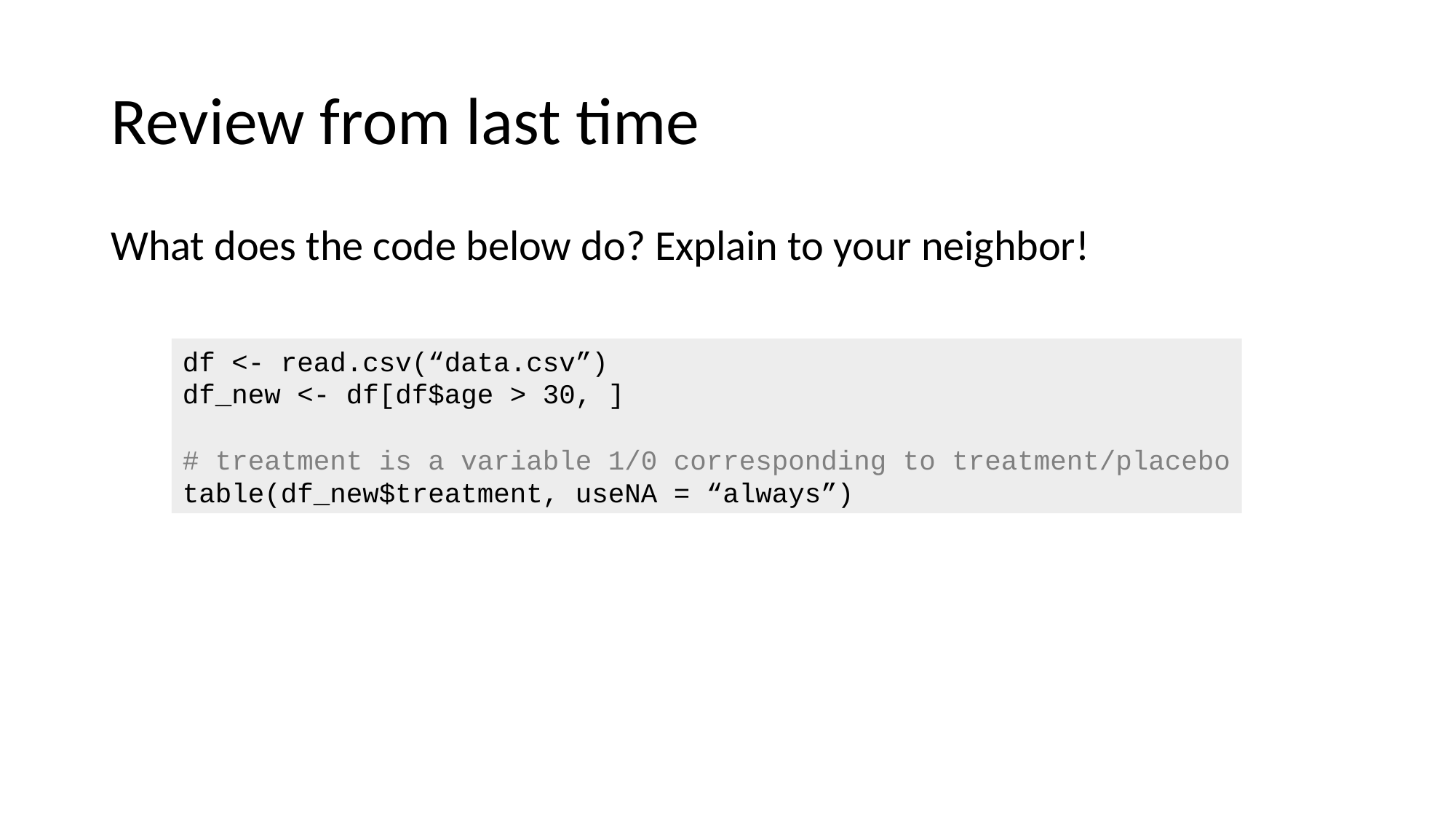

# Review from last time
What does the code below do? Explain to your neighbor!
df <- read.csv(“data.csv”)
df_new <- df[df$age > 30, ]

# treatment is a variable 1/0 corresponding to treatment/placebo
table(df_new$treatment, useNA = “always”)